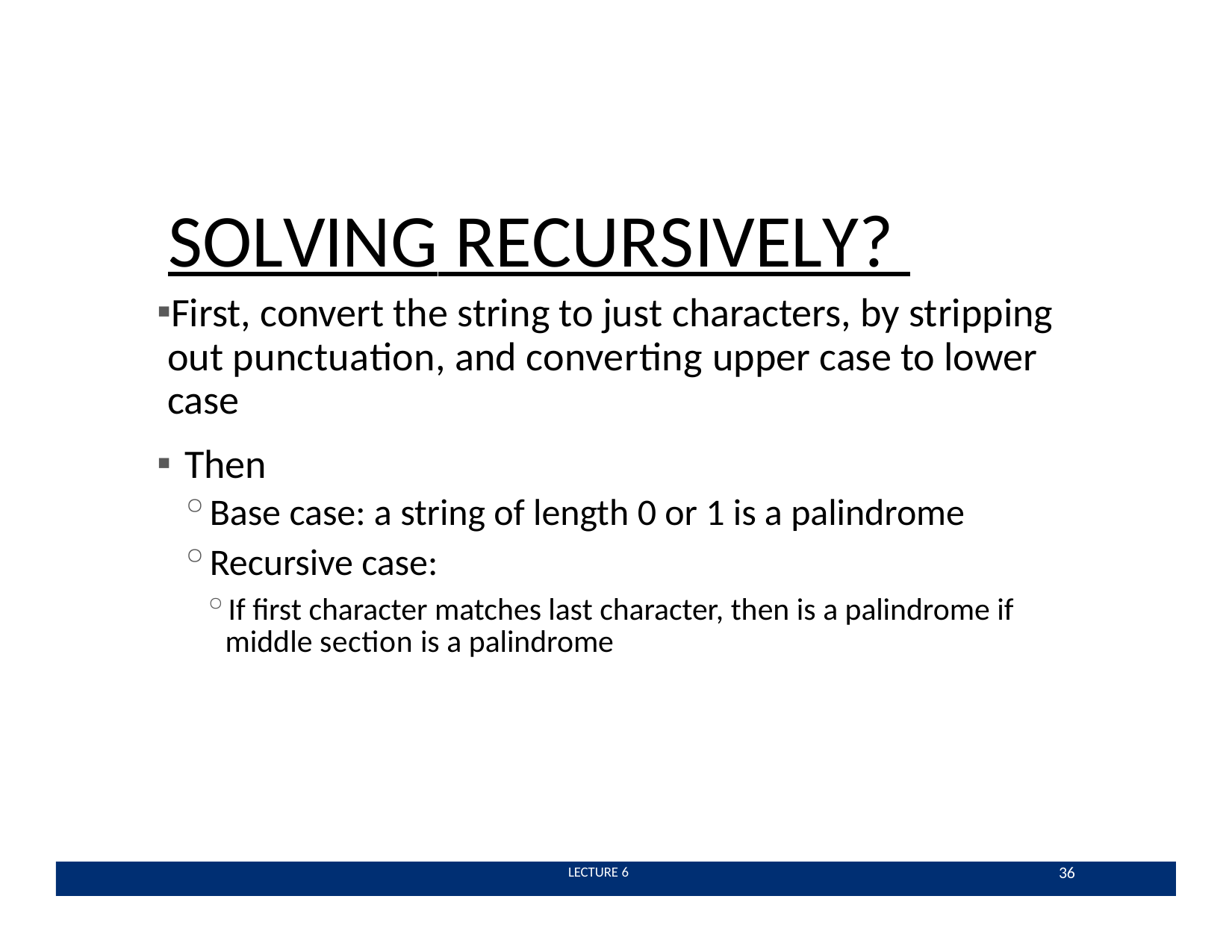

# SOLVING RECURSIVELY?
First, convert the string to just characters, by stripping out punctuation, and converting upper case to lower case
Then
Base case: a string of length 0 or 1 is a palindrome
Recursive case:
If ﬁrst character matches last character, then is a palindrome if middle section is a palindrome
36
 LECTURE 6